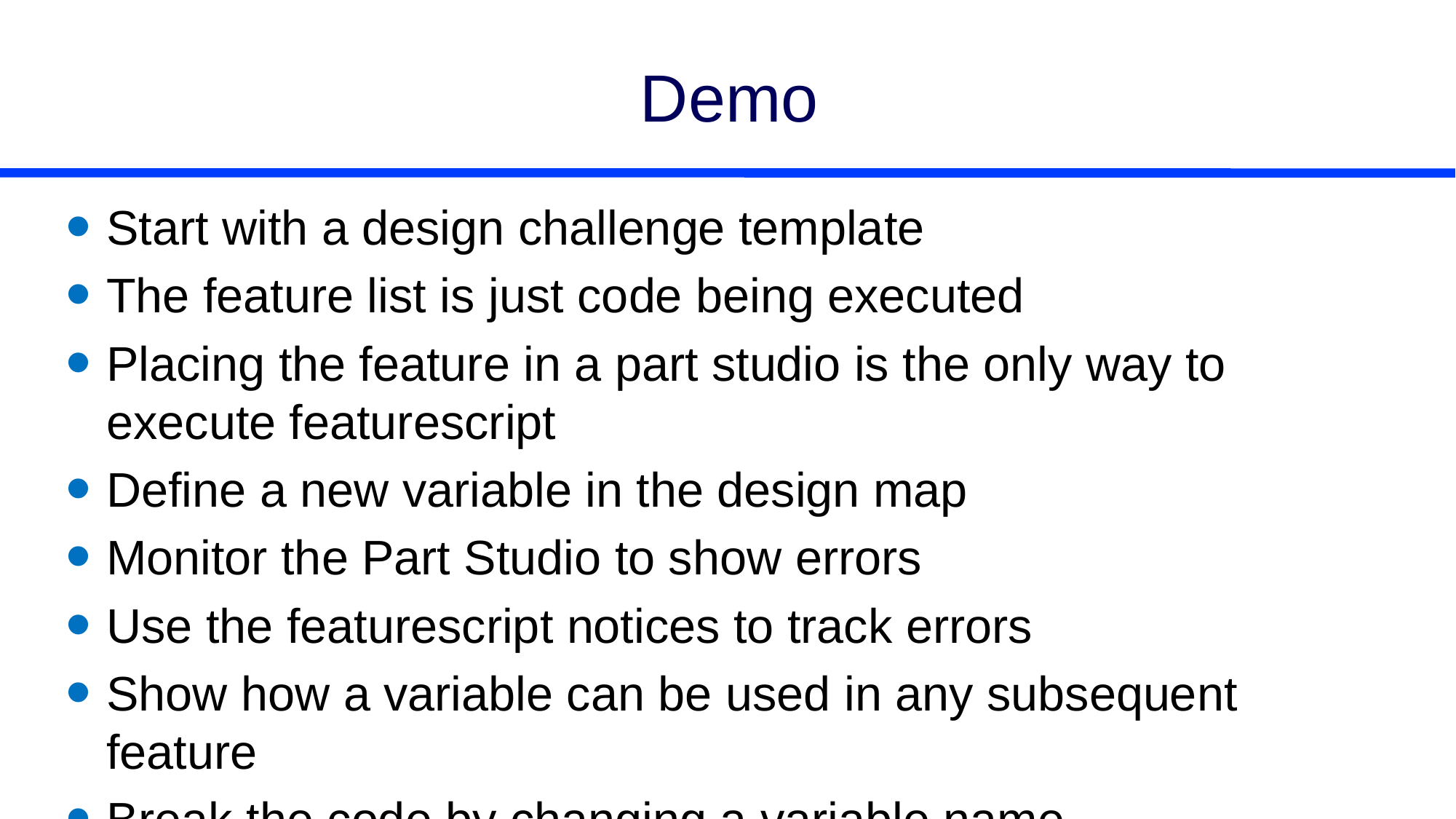

# Demo
Start with a design challenge template
The feature list is just code being executed
Placing the feature in a part studio is the only way to execute featurescript
Define a new variable in the design map
Monitor the Part Studio to show errors
Use the featurescript notices to track errors
Show how a variable can be used in any subsequent feature
Break the code by changing a variable name